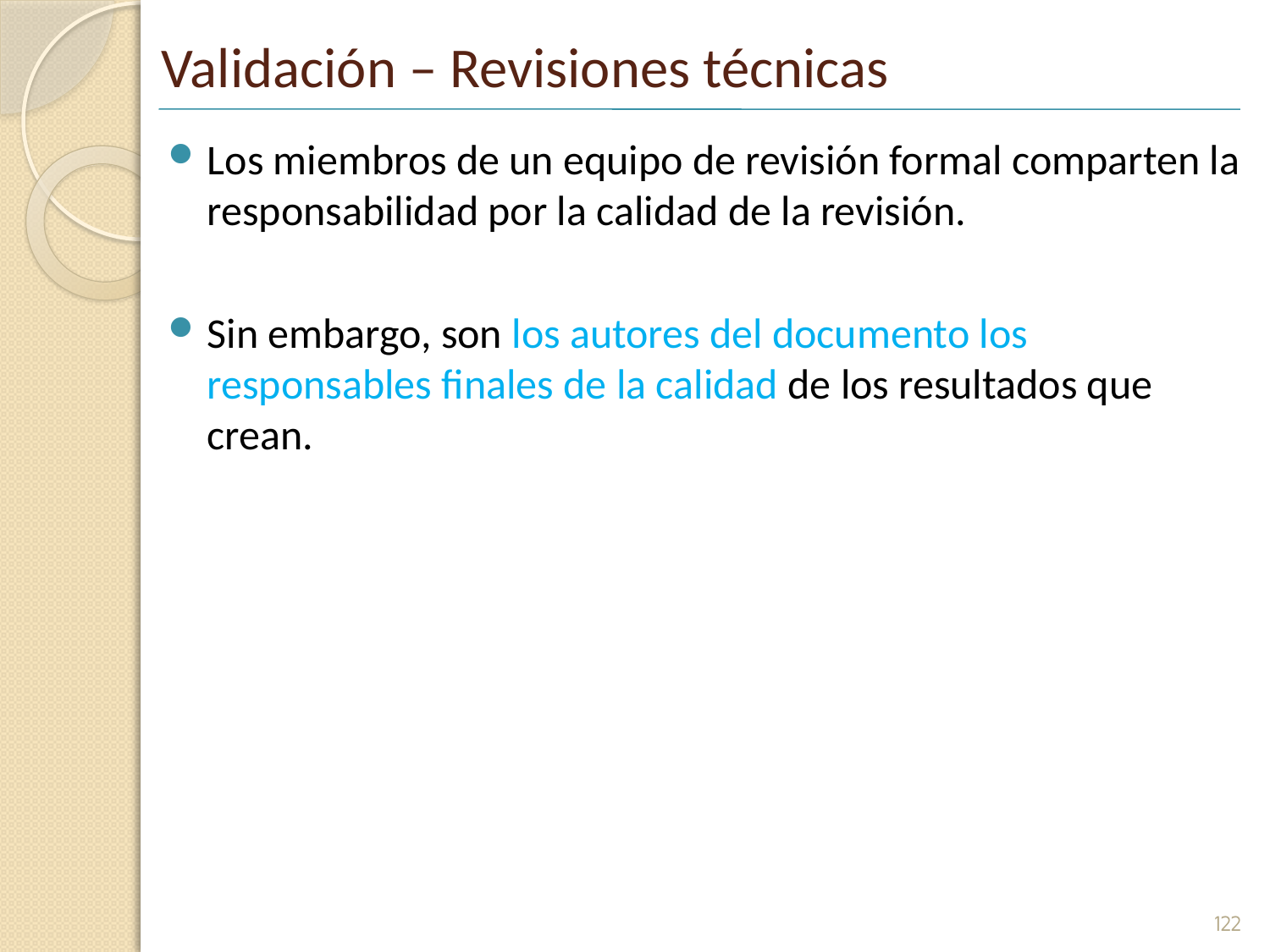

# Validación – Revisiones técnicas
Los miembros de un equipo de revisión formal comparten la responsabilidad por la calidad de la revisión.

Sin embargo, son los autores del documento los responsables finales de la calidad de los resultados que crean.
122